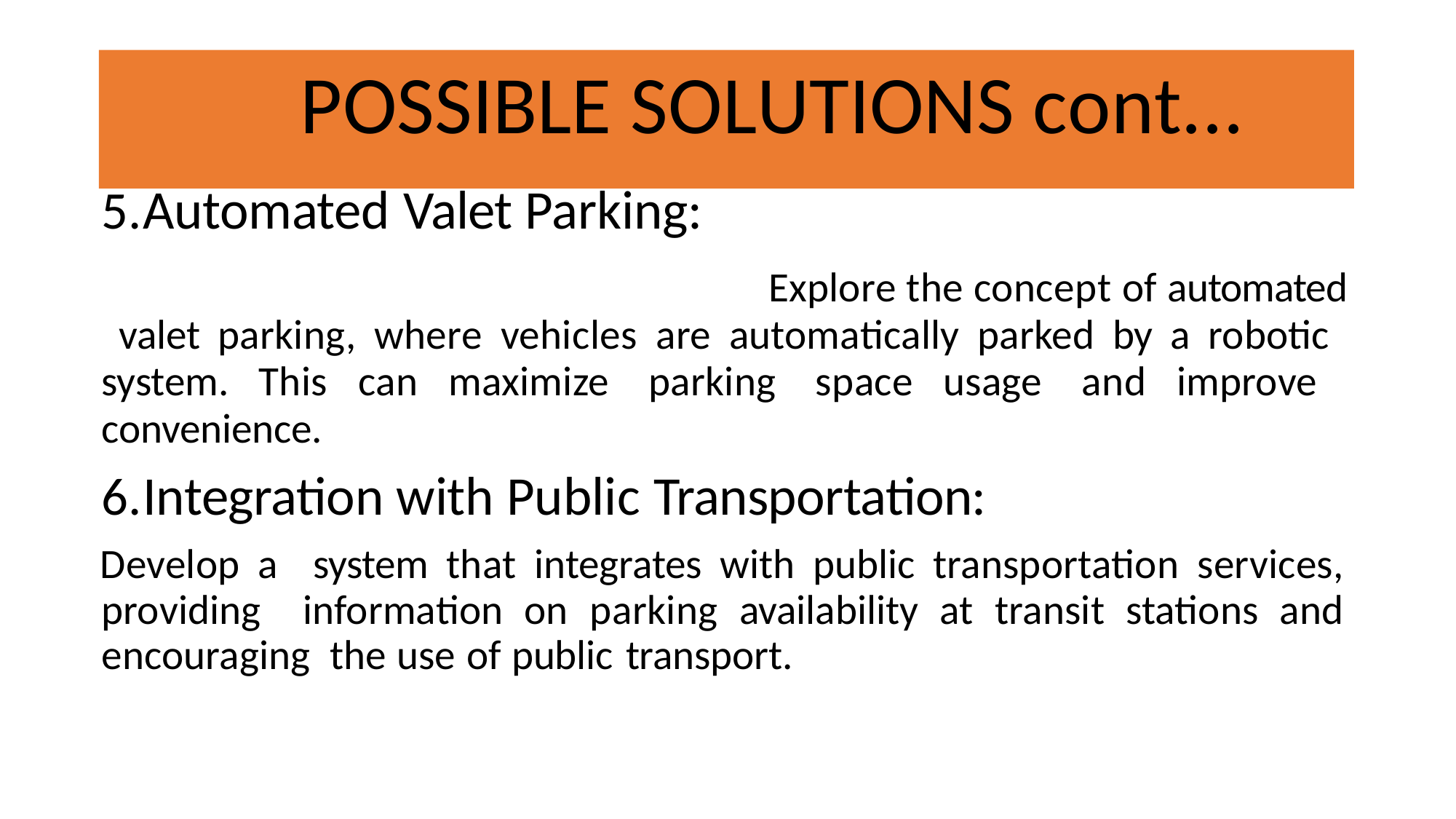

# POSSIBLE SOLUTIONS cont...
Automated Valet Parking:
Explore the concept of automated  valet parking, where vehicles are automatically parked by a robotic  system. This can maximize parking space usage and improve  convenience.
Integration with Public Transportation:
Develop a  system that integrates with public transportation services, providing  information on parking availability at transit stations and encouraging  the use of public transport.